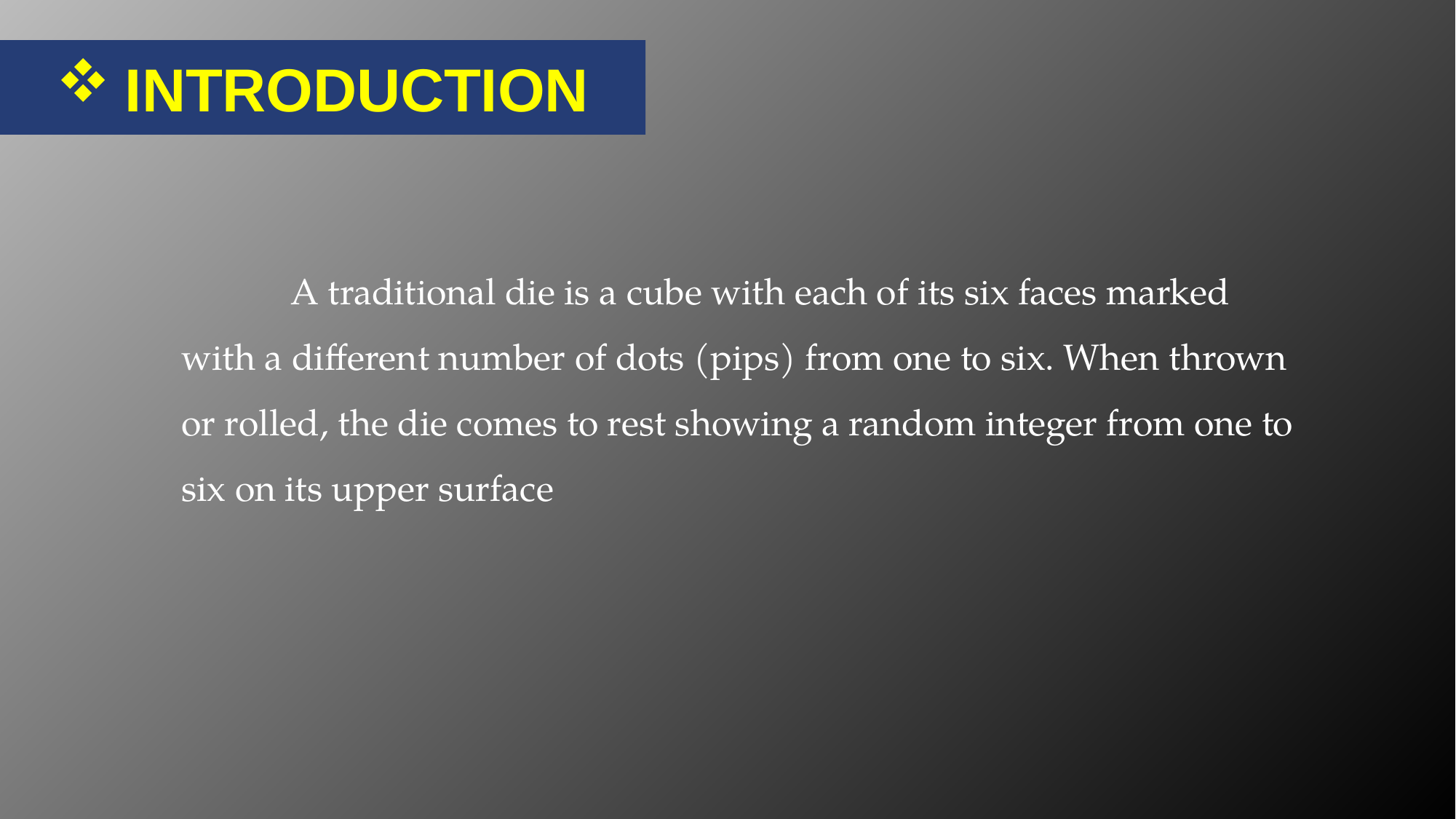

INTRODUCTION
	A traditional die is a cube with each of its six faces marked with a different number of dots (pips) from one to six. When thrown or rolled, the die comes to rest showing a random integer from one to six on its upper surface